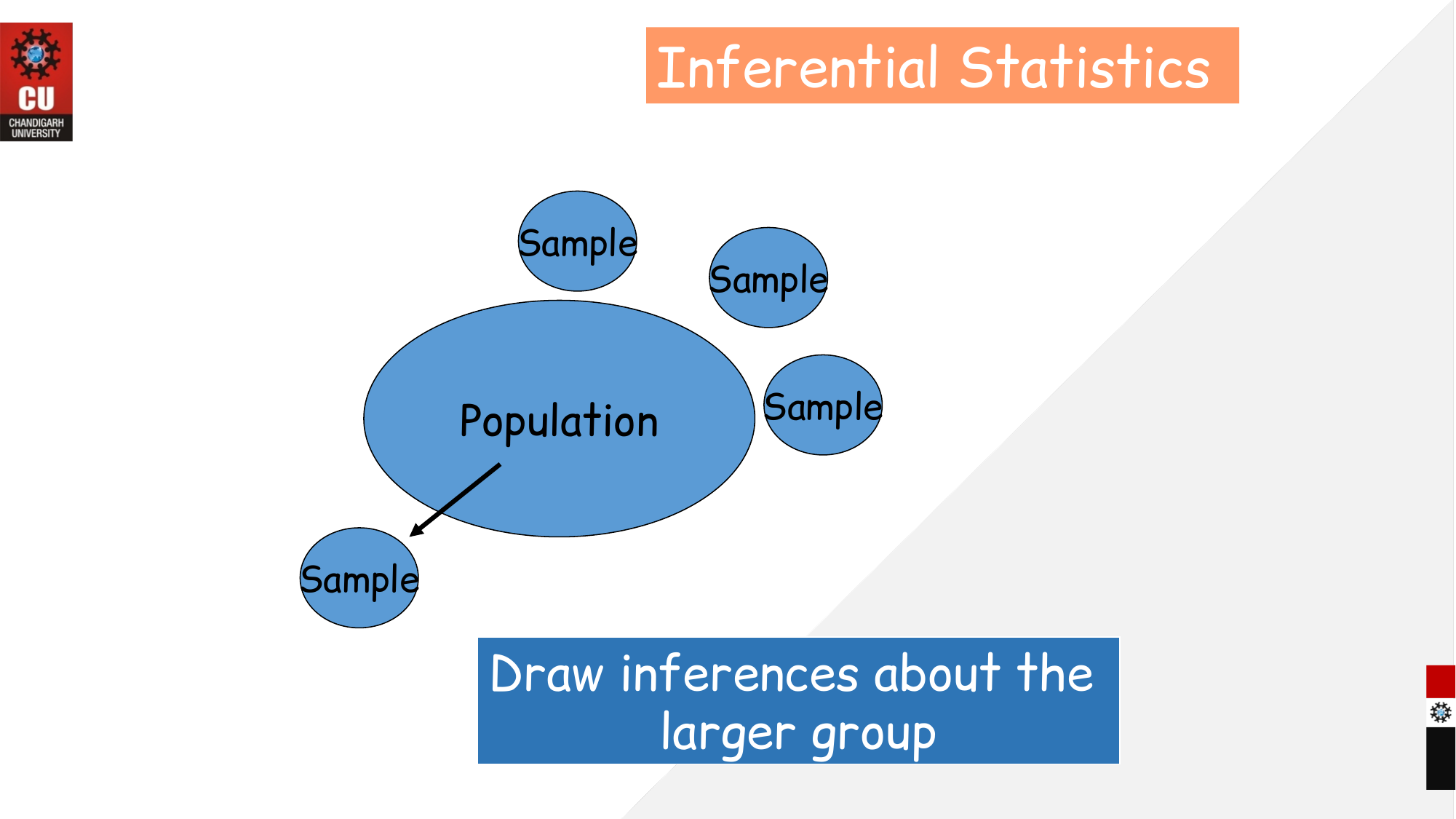

Inferential Statistics
Sample
Sample
Population
Sample

Sample
Draw inferences about the
larger group